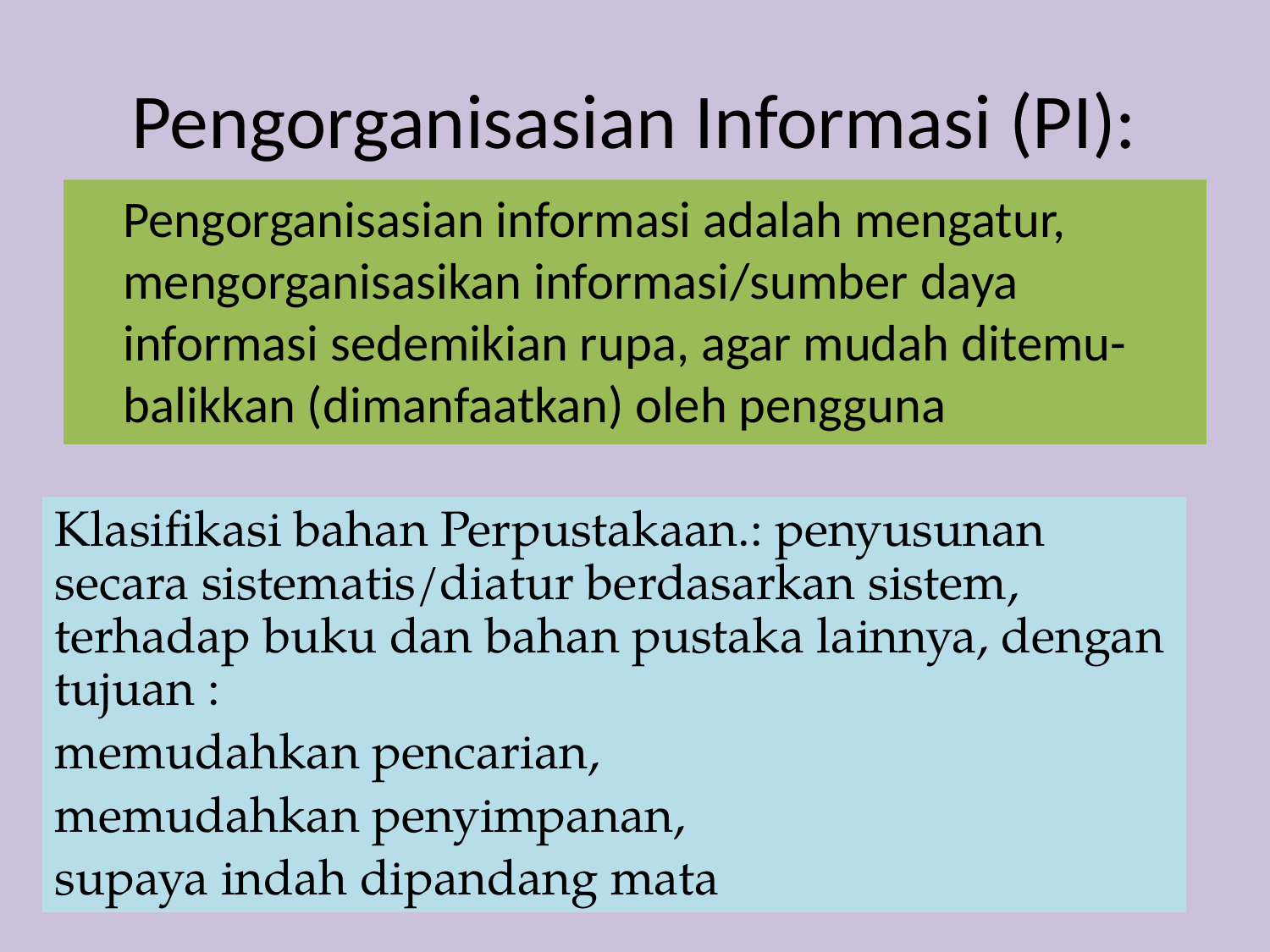

# Pengorganisasian Informasi (PI):
	Pengorganisasian informasi adalah mengatur, mengorganisasikan informasi/sumber daya informasi sedemikian rupa, agar mudah ditemu-balikkan (dimanfaatkan) oleh pengguna
Klasifikasi bahan Perpustakaan.: penyusunan secara sistematis/diatur berdasarkan sistem, terhadap buku dan bahan pustaka lainnya, dengan tujuan :
memudahkan pencarian,
memudahkan penyimpanan,
supaya indah dipandang mata